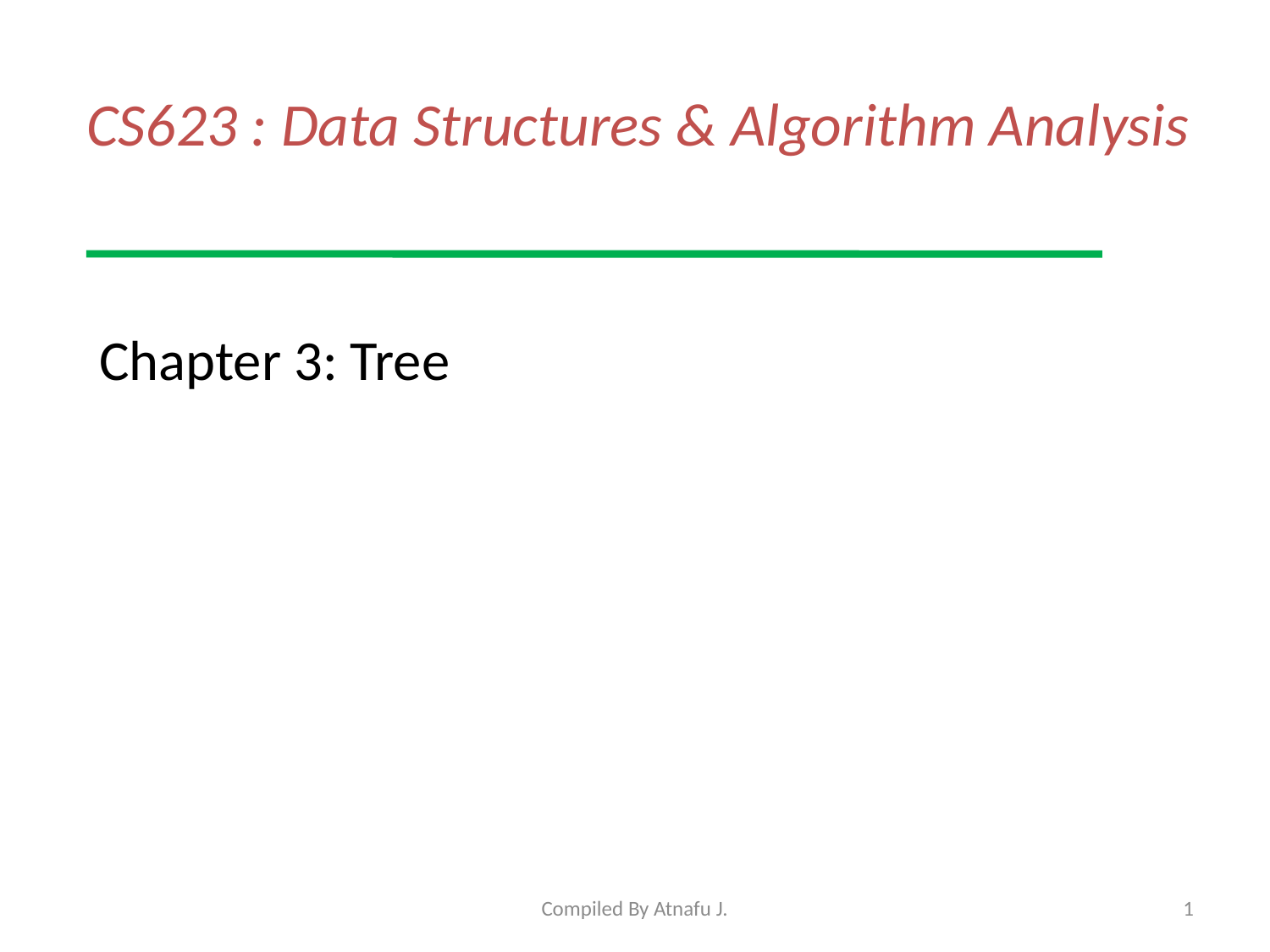

# CS623 : Data Structures & Algorithm Analysis
Chapter 3: Tree
Compiled By Atnafu J.
1